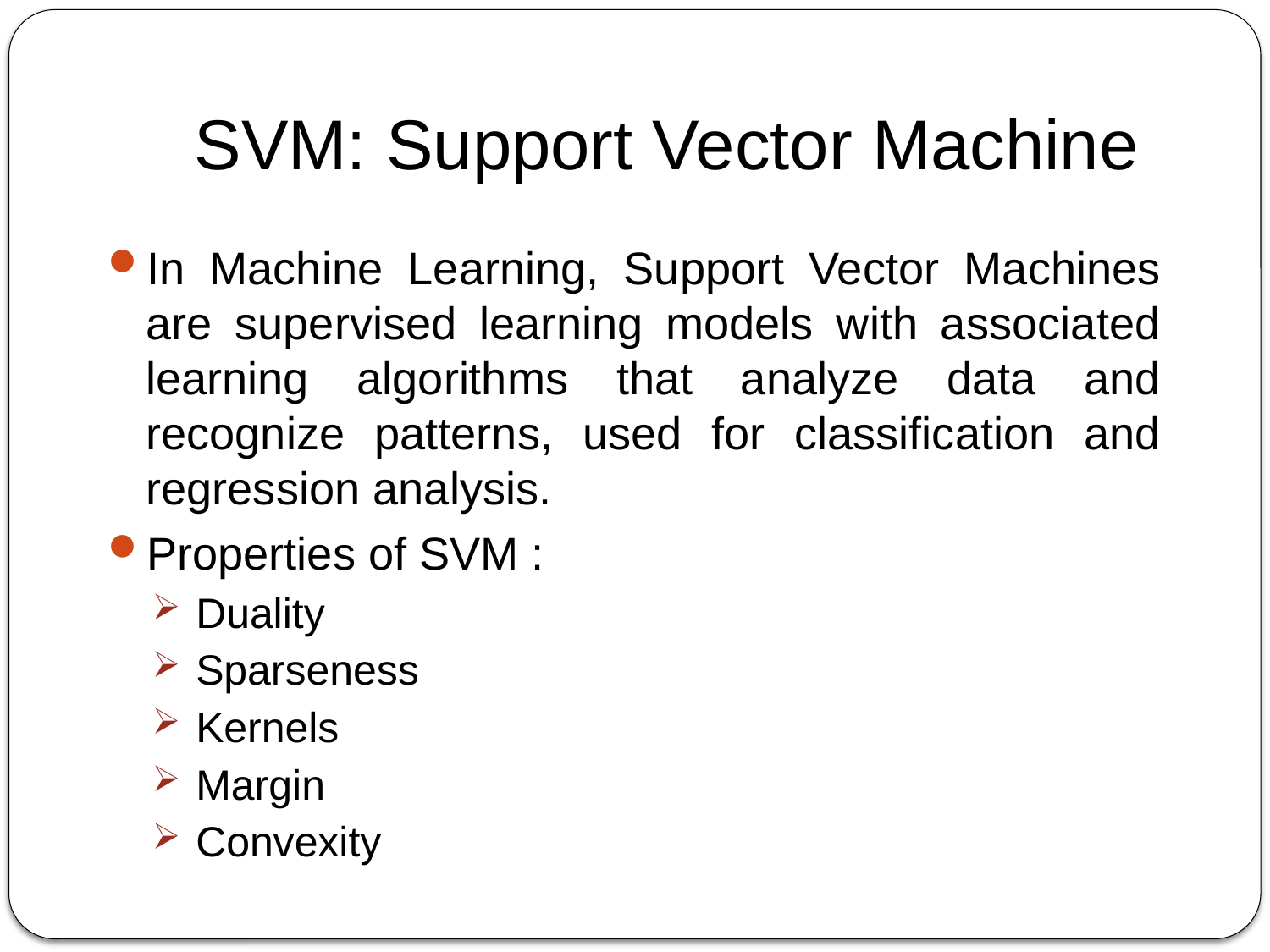

# SVM: Support Vector Machine
In Machine Learning, Support Vector Machines are supervised learning models with associated learning algorithms that analyze data and recognize patterns, used for classification and regression analysis.
Properties of SVM :
 Duality
 Sparseness
 Kernels
 Margin
 Convexity